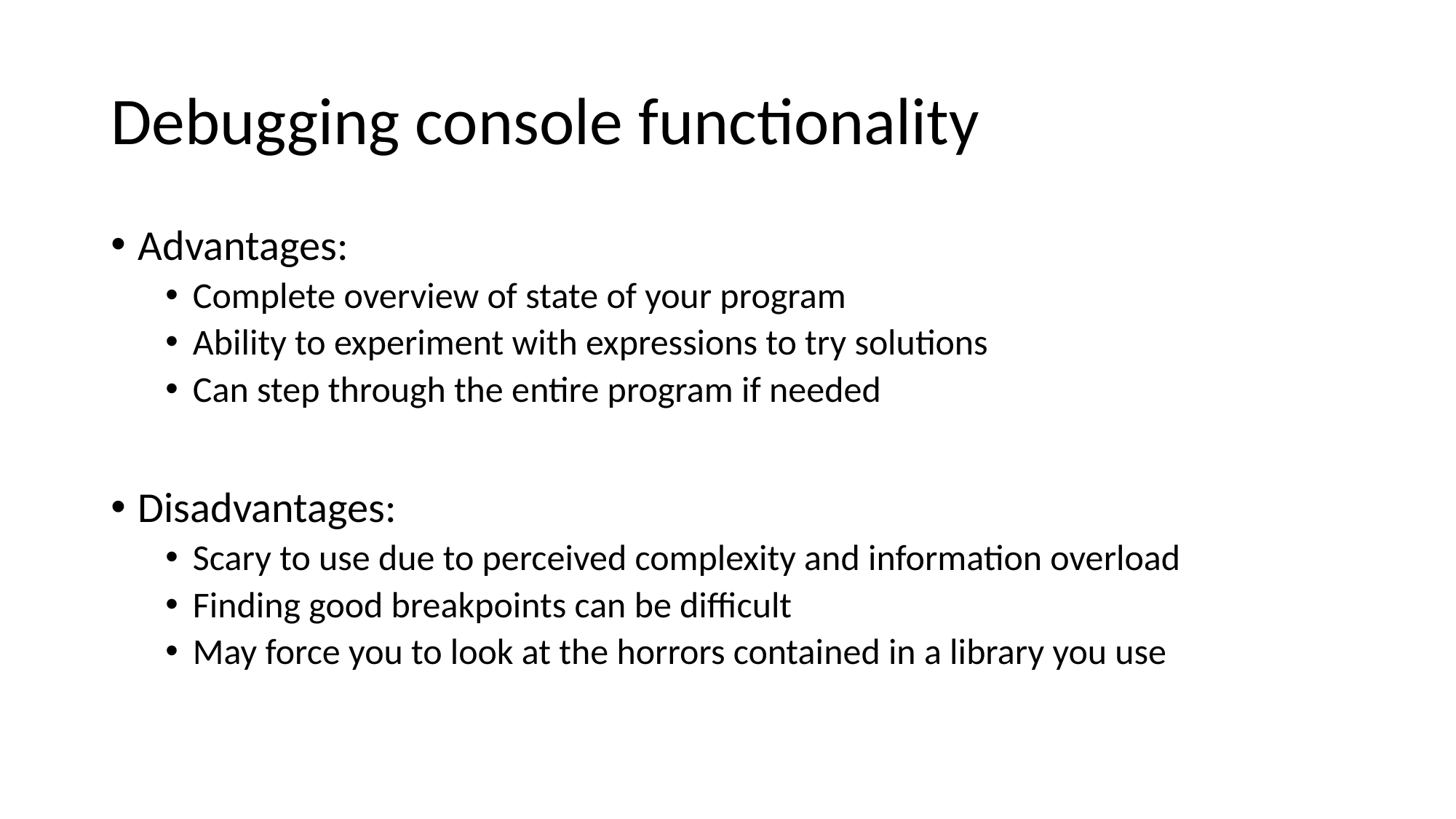

# Debugging console functionality
Advantages:
Complete overview of state of your program
Ability to experiment with expressions to try solutions
Can step through the entire program if needed

Disadvantages:
Scary to use due to perceived complexity and information overload
Finding good breakpoints can be difficult
May force you to look at the horrors contained in a library you use